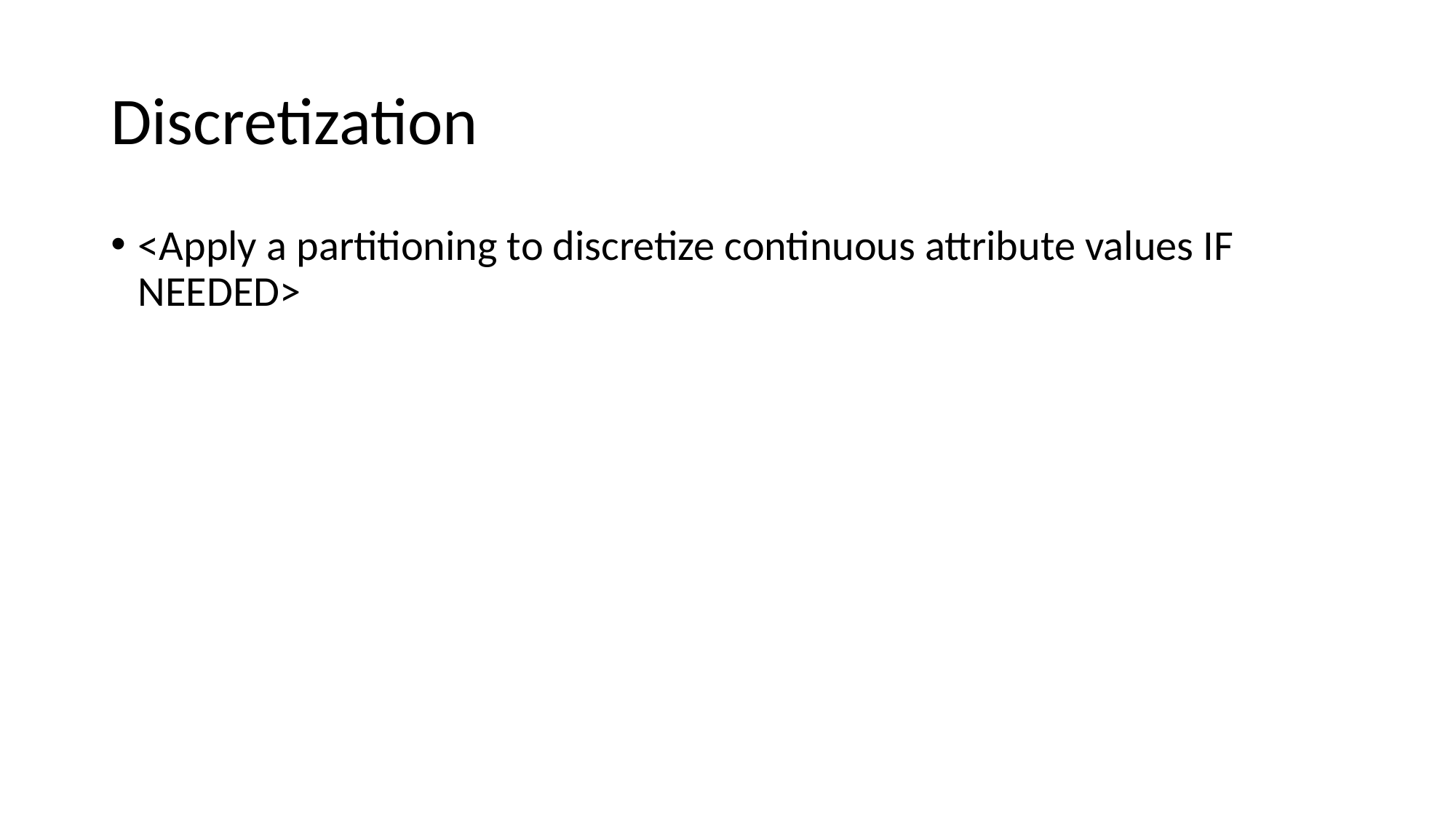

# Discretization
<Apply a partitioning to discretize continuous attribute values IF NEEDED>